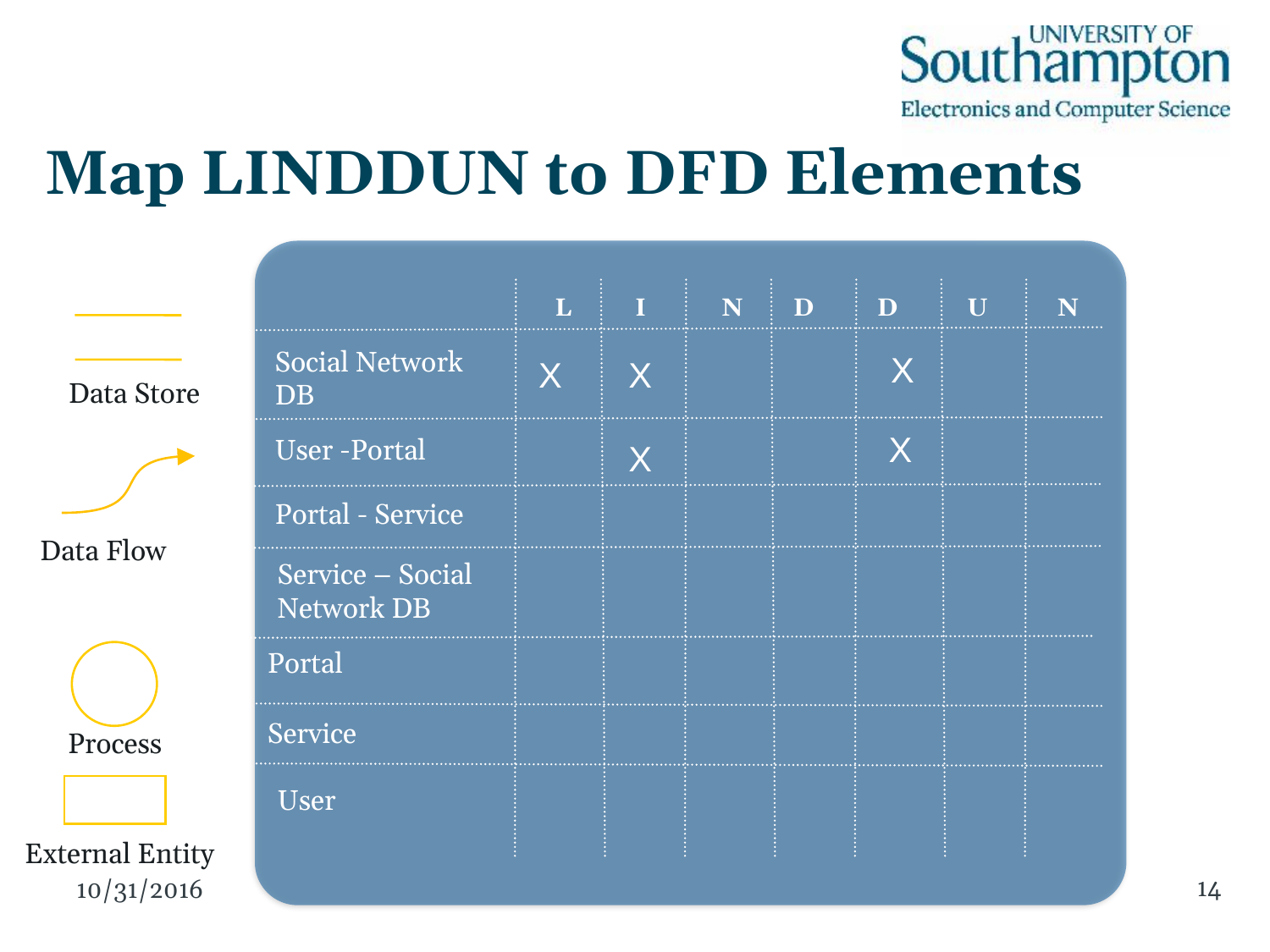

# Map LINDDUN to DFD Elements

  L          I            N        D          D	       U           N

Social Network DB
X
X
X
Data Store

X
User -Portal
X

Portal - Service
Data Flow

Service – Social Network DB

Portal

Service
Process

User
External Entity
14
10/31/2016